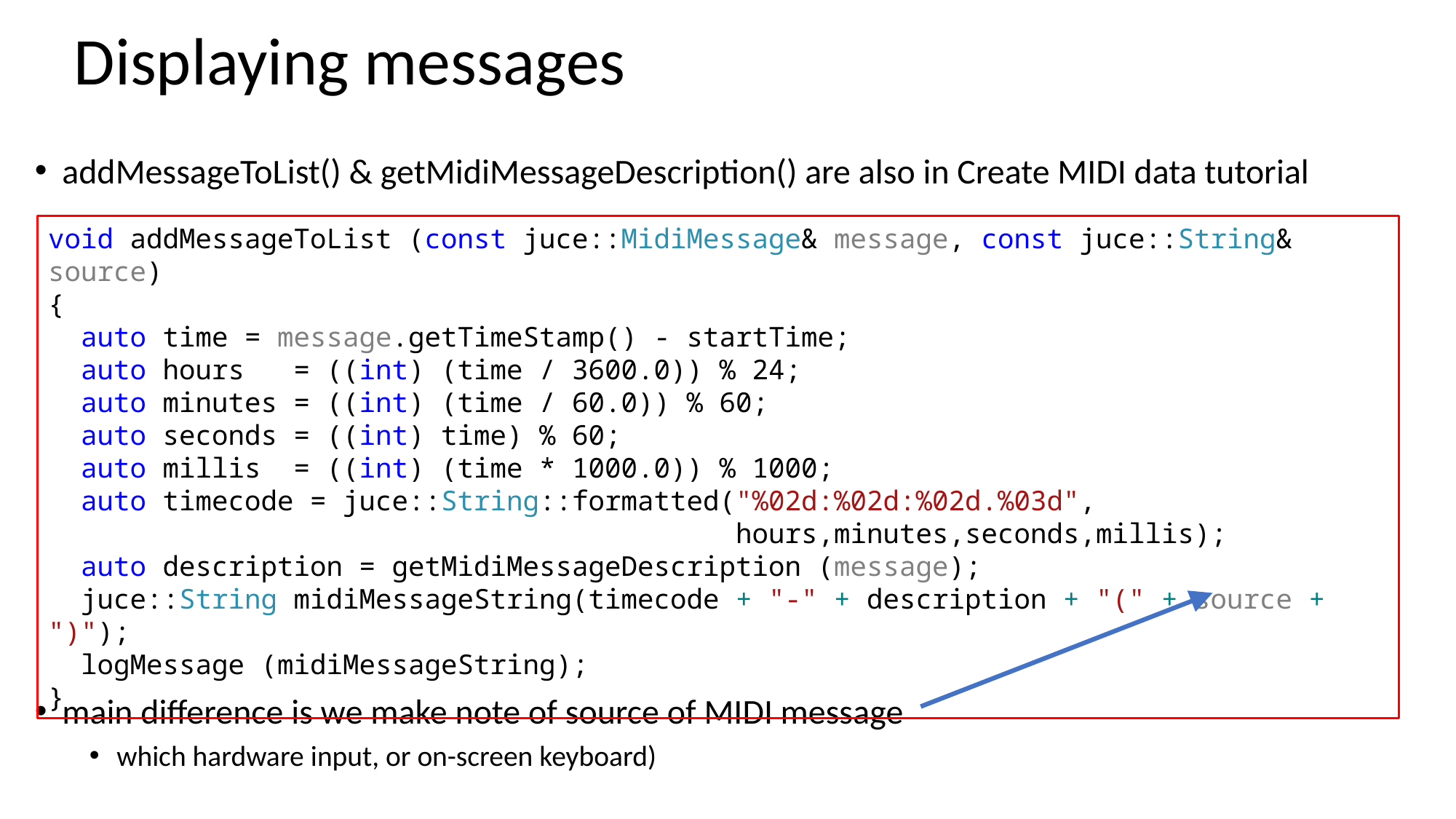

# Displaying messages
addMessageToList() & getMidiMessageDescription() are also in Create MIDI data tutorial

main difference is we make note of source of MIDI message
which hardware input, or on-screen keyboard)
void addMessageToList (const juce::MidiMessage& message, const juce::String& source)
{
  auto time = message.getTimeStamp() - startTime;
  auto hours   = ((int) (time / 3600.0)) % 24;
  auto minutes = ((int) (time / 60.0)) % 60;
  auto seconds = ((int) time) % 60;
  auto millis  = ((int) (time * 1000.0)) % 1000;
  auto timecode = juce::String::formatted("%02d:%02d:%02d.%03d",
                                          hours,minutes,seconds,millis);
  auto description = getMidiMessageDescription (message);
  juce::String midiMessageString(timecode + "-" + description + "(" + source + ")");
  logMessage (midiMessageString);
}